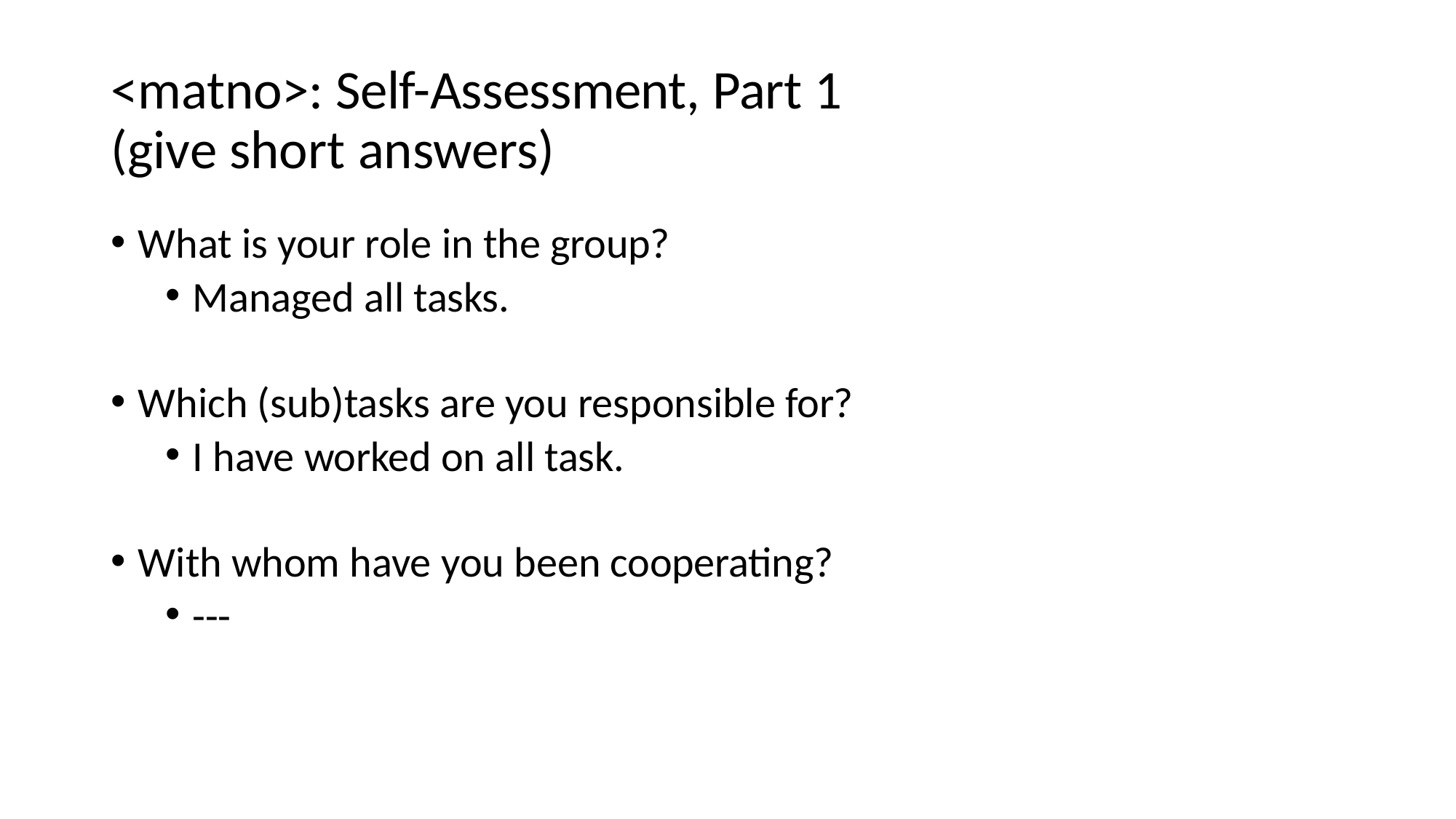

# <matno>: Self-Assessment, Part 1 (give short answers)
What is your role in the group?
Managed all tasks.

Which (sub)tasks are you responsible for?
I have worked on all task.

With whom have you been cooperating?
---